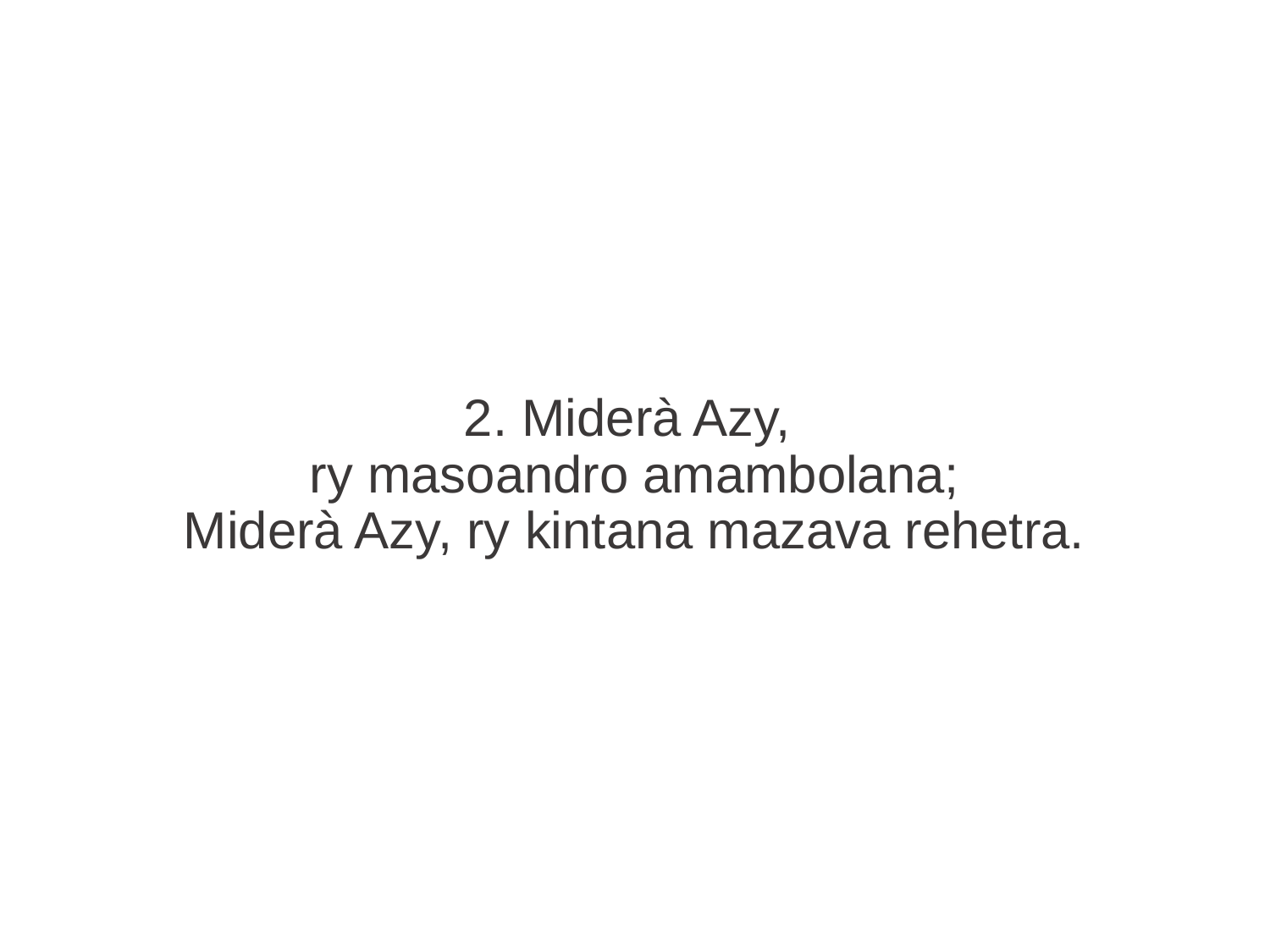

2. Miderà Azy,
ry masoandro amambolana;
Miderà Azy, ry kintana mazava rehetra.